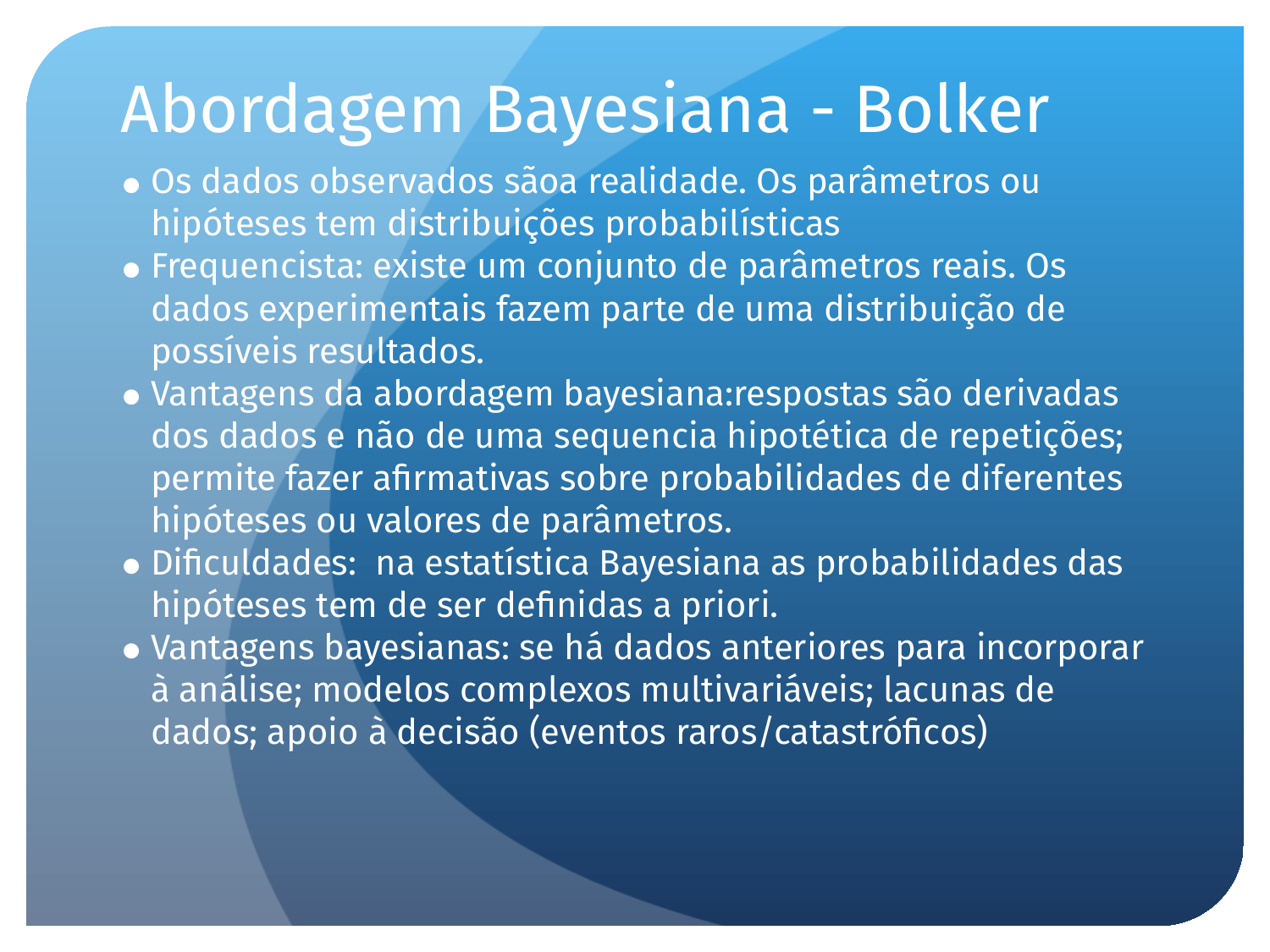

Abordagem Bayesiana - Bolker
Os dados observados sãoa realidade. Os parâmetros ou hipóteses tem distribuições probabilísticas
Frequencista: existe um conjunto de parâmetros reais. Os dados experimentais fazem parte de uma distribuição de possíveis resultados.
Vantagens da abordagem bayesiana:respostas são derivadas dos dados e não de uma sequencia hipotética de repetições; permite fazer afirmativas sobre probabilidades de diferentes hipóteses ou valores de parâmetros.
Dificuldades:  na estatística Bayesiana as probabilidades das hipóteses tem de ser definidas a priori.
Vantagens bayesianas: se há dados anteriores para incorporar à análise; modelos complexos multivariáveis; lacunas de dados; apoio à decisão (eventos raros/catastróficos)